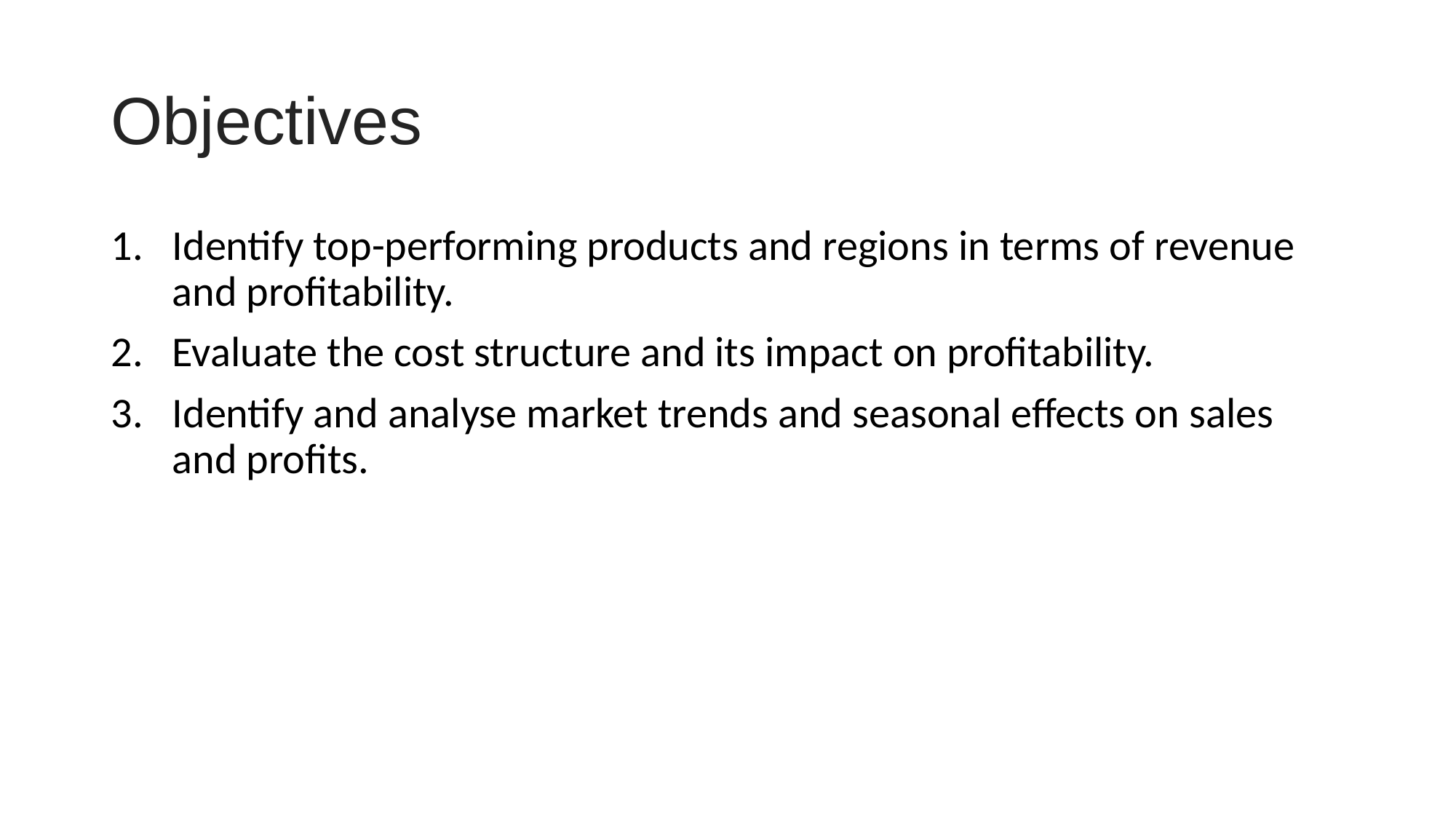

# Objectives
Identify top-performing products and regions in terms of revenue and profitability.
Evaluate the cost structure and its impact on profitability.
Identify and analyse market trends and seasonal effects on sales and profits.